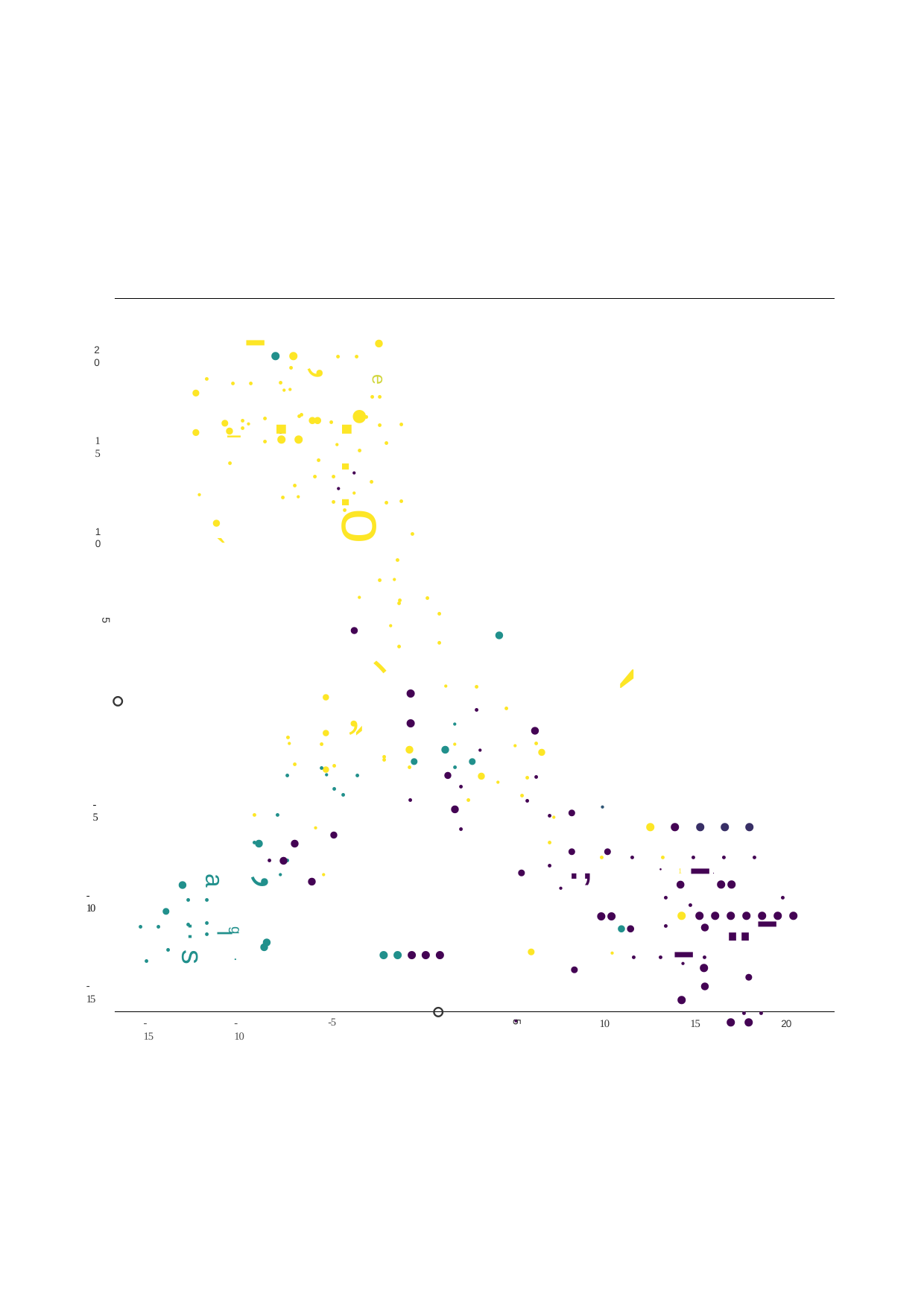

# -..．..••

．
20
．．
．
，．．
•• ．
e
．	．
．．
． ．
．
． ．
．
．
． ．．
．．．．
．
．
. . .o .
I
．
．
15
．	． ．．．．
．
．．．
． ．．
．
． ｀
．．
．
．
．
10
．．．
．，
．
． ．．．．
． ．
5
、
••
`
•••．
．．．
．
。
．
｀
．
．．．
．．
．  ．
．．．．
． ．．
．
．．．．．
．
．
．．
.....
．
．．．
．． ．
．	．
•．••．
．
．
． ．．．．．．．．
．．．
-5
．
．
． ．．
.-.. -.
．．
.,
．．
．．．．．．
．
．
.........
．．
..-..
1...
，
．．
a
．．
．
••••
．．
．
-10
．．．．．
．
．．	．
．．．
．．
·· s
g
I
•••••
．
·
-15
。

-5
-15
-10
10
15
20
5